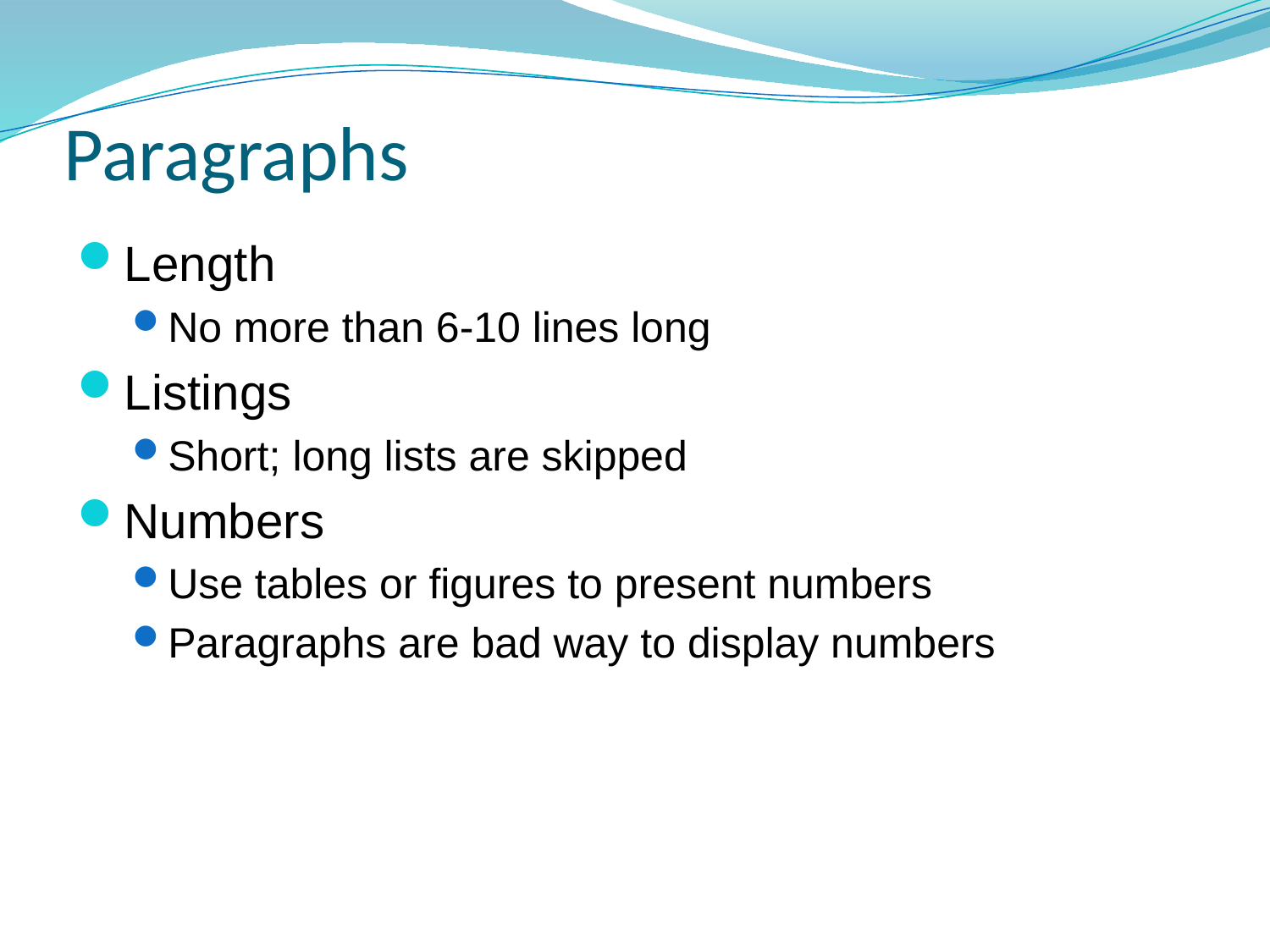

# Paragraphs
Length
No more than 6-10 lines long
Listings
Short; long lists are skipped
Numbers
Use tables or figures to present numbers
Paragraphs are bad way to display numbers